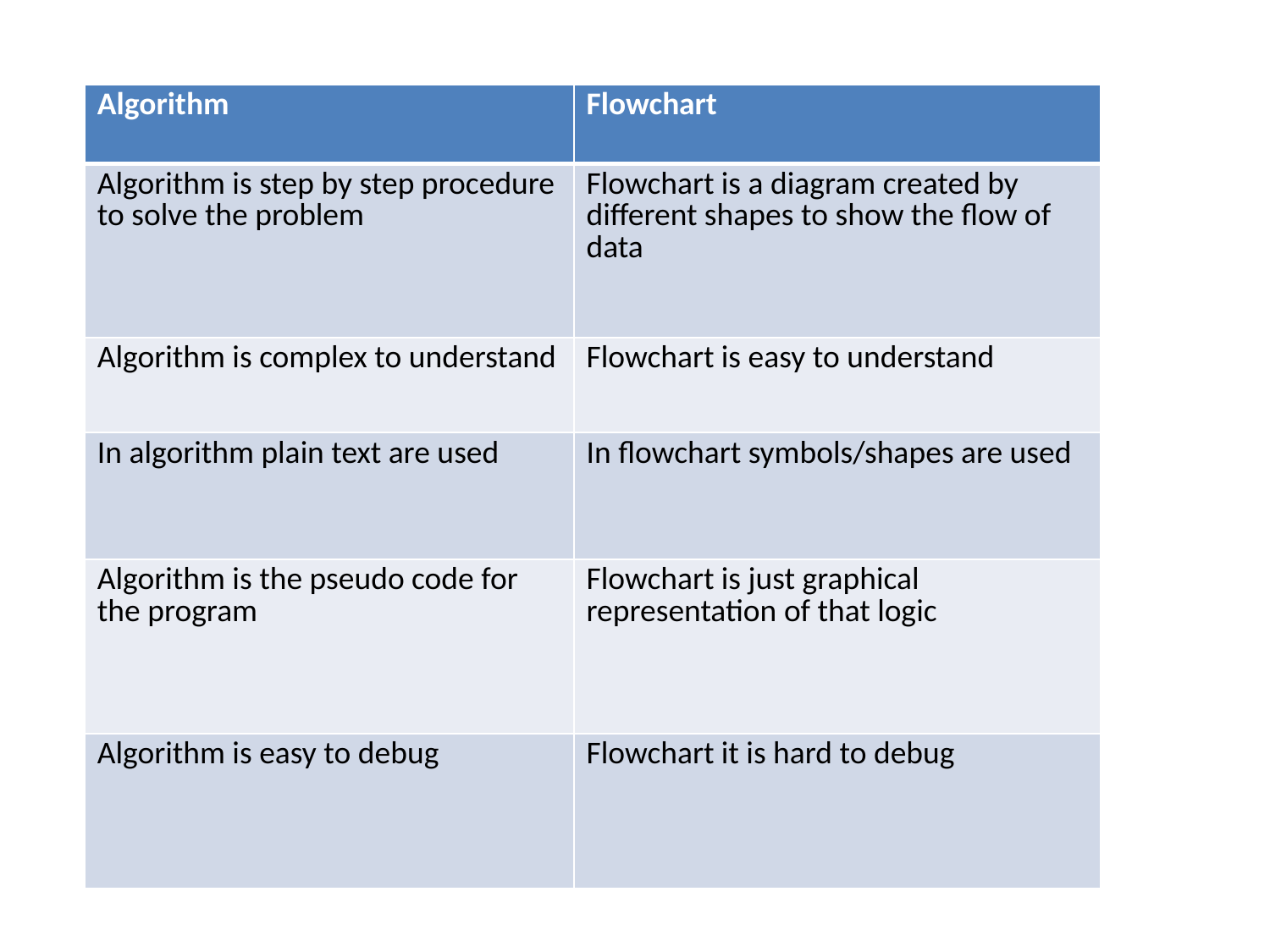

| Algorithm | Flowchart |
| --- | --- |
| Algorithm is step by step procedure to solve the problem | Flowchart is a diagram created by different shapes to show the flow of data |
| Algorithm is complex to understand | Flowchart is easy to understand |
| In algorithm plain text are used | In flowchart symbols/shapes are used |
| Algorithm is the pseudo code for the program | Flowchart is just graphical representation of that logic |
| Algorithm is easy to debug | Flowchart it is hard to debug |